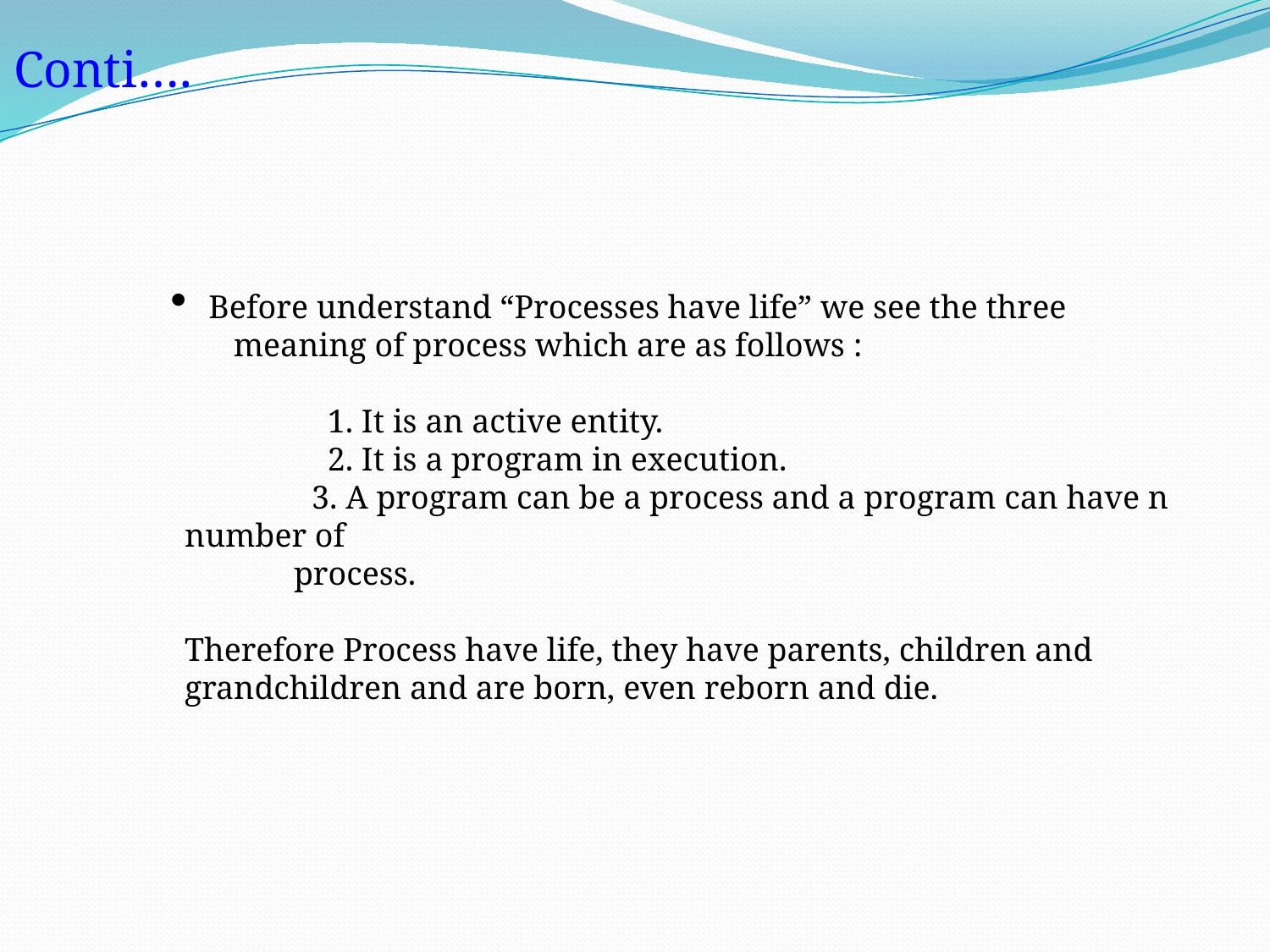

Conti….
 Before understand “Processes have life” we see the three
    meaning of process which are as follows :

	1. It is an active entity.
	2. It is a program in execution.
		3. A program can be a process and a program can have n number of
                    process.

	Therefore Process have life, they have parents, children and grandchildren and are born, even reborn and die.